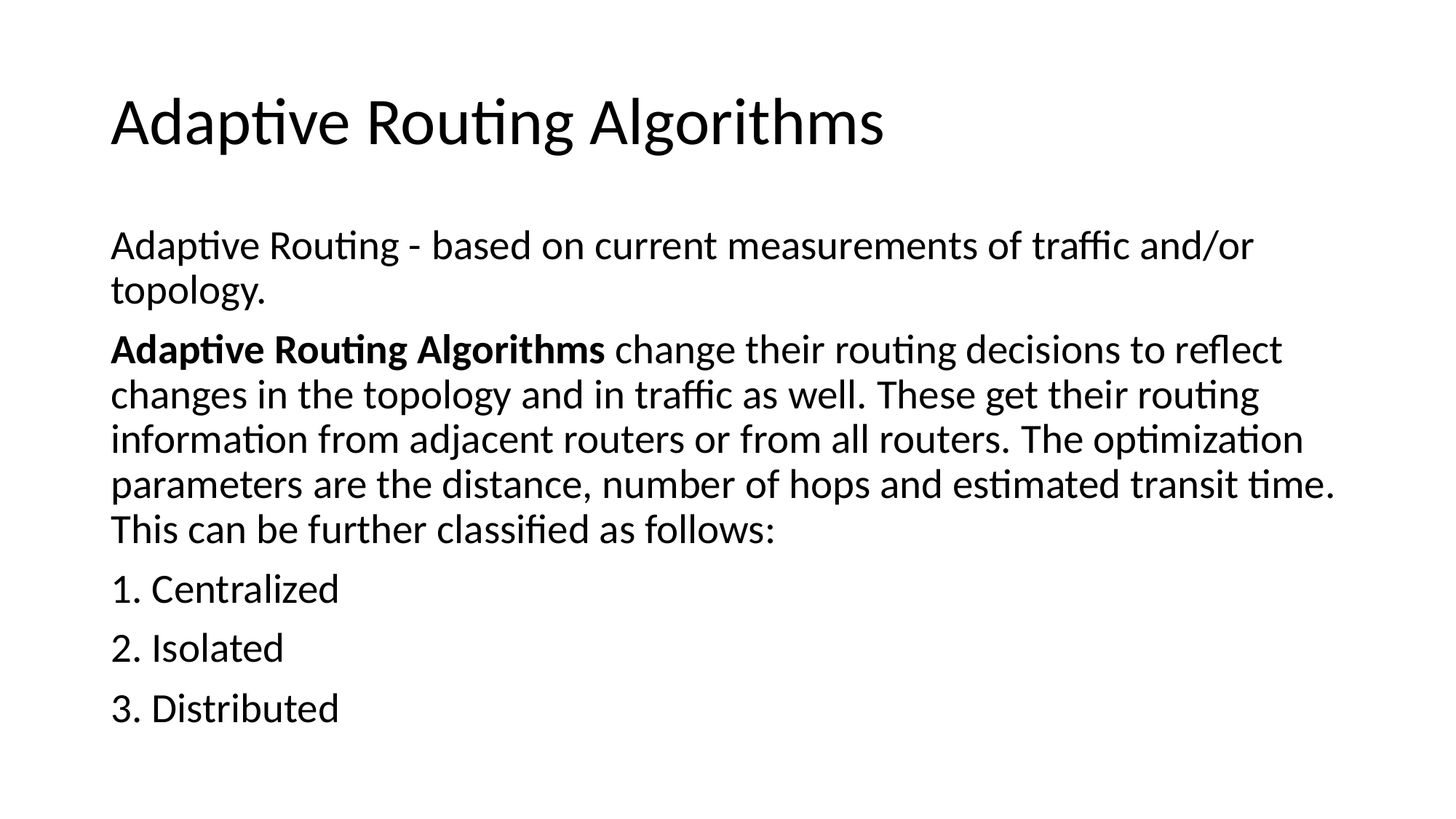

# Adaptive Routing Algorithms
Adaptive Routing -	based on current measurements of traffic and/or topology.
Adaptive Routing Algorithms change their routing decisions to reflect changes in the topology and in traffic as well. These get their routing information from adjacent routers or from all routers. The optimization parameters are the distance, number of hops and estimated transit time. This can be further classified as follows:
1. Centralized
2. Isolated
3. Distributed